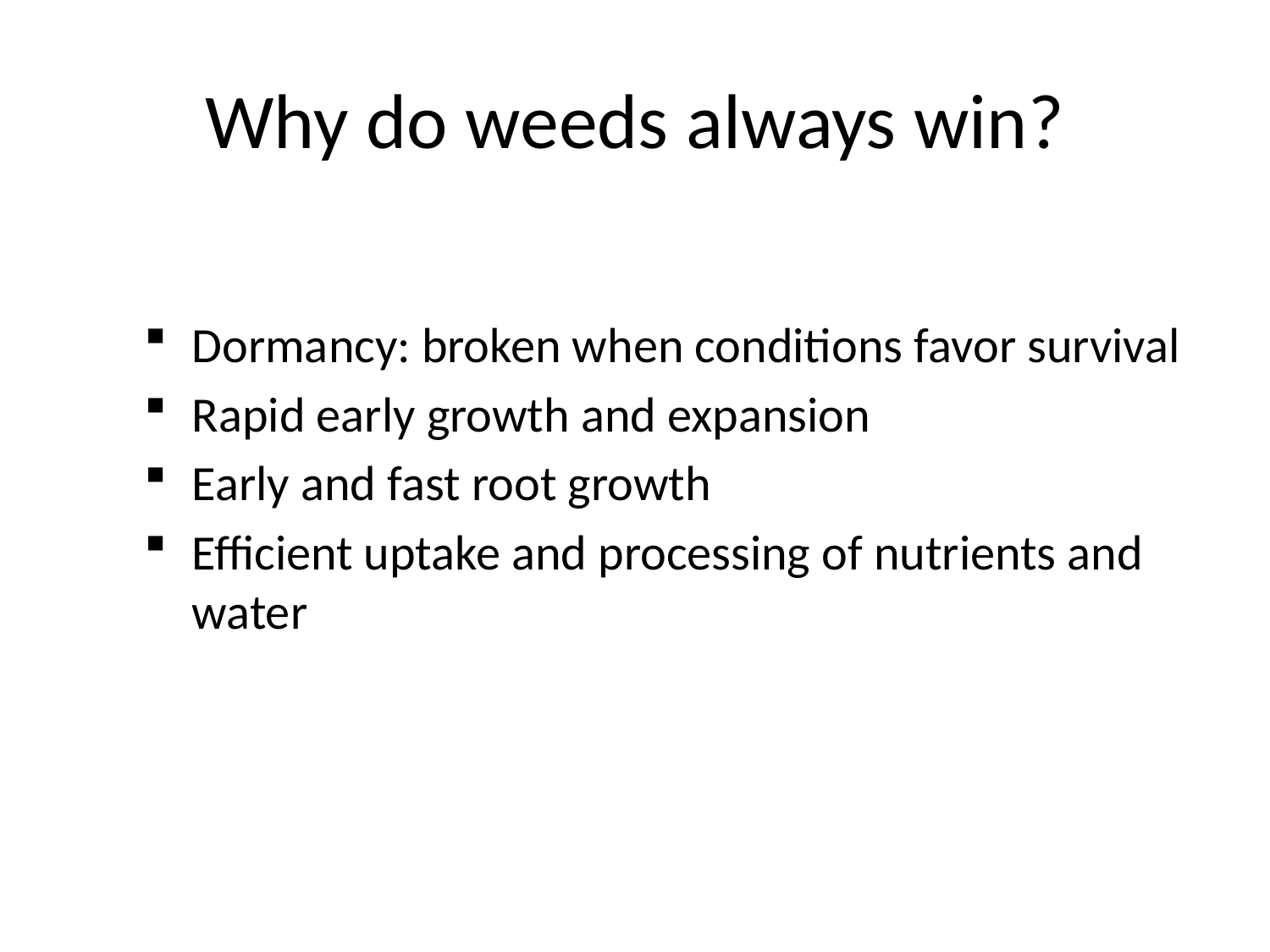

# Why do weeds always win?
Dormancy: broken when conditions favor survival
Rapid early growth and expansion
Early and fast root growth
Efficient uptake and processing of nutrients and water